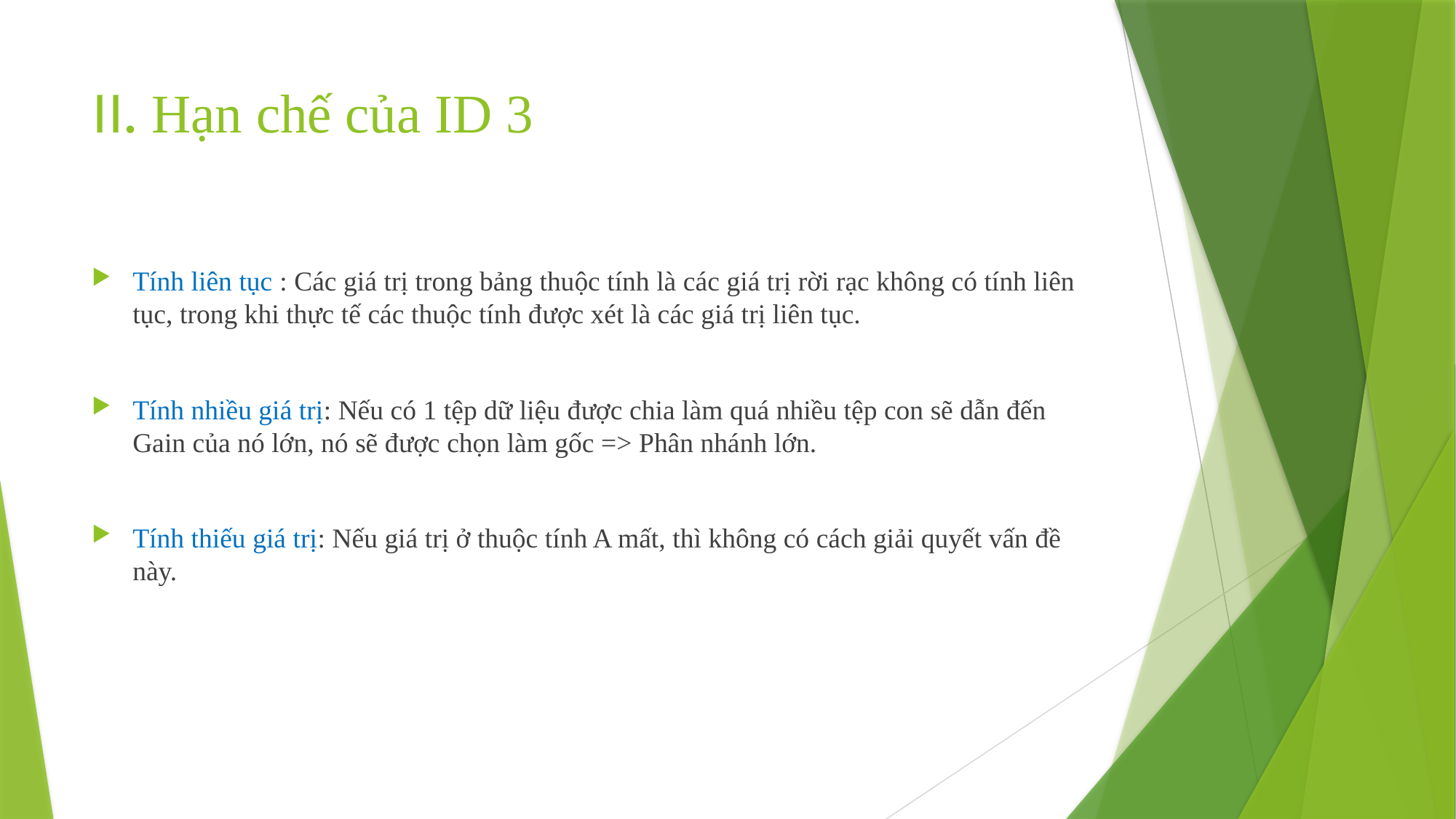

# II. Hạn chế của ID 3
Tính liên tục : Các giá trị trong bảng thuộc tính là các giá trị rời rạc không có tính liên tục, trong khi thực tế các thuộc tính được xét là các giá trị liên tục.

Tính nhiều giá trị: Nếu có 1 tệp dữ liệu được chia làm quá nhiều tệp con sẽ dẫn đến Gain của nó lớn, nó sẽ được chọn làm gốc => Phân nhánh lớn.

Tính thiếu giá trị: Nếu giá trị ở thuộc tính A mất, thì không có cách giải quyết vấn đề này.